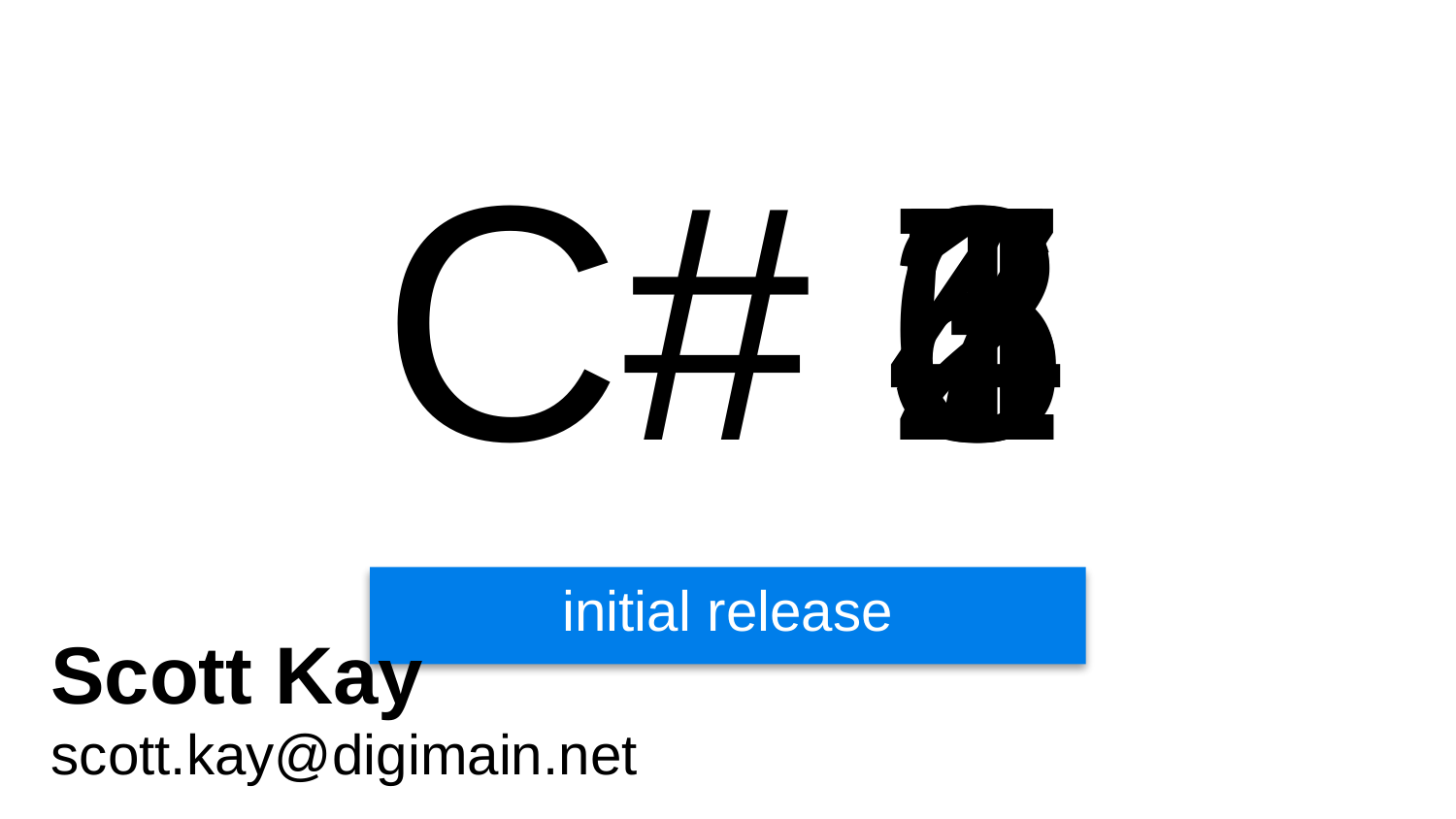

C#
7
6
5
4
3
2
1

initial release

Scott Kay

scott.kay@digimain.net